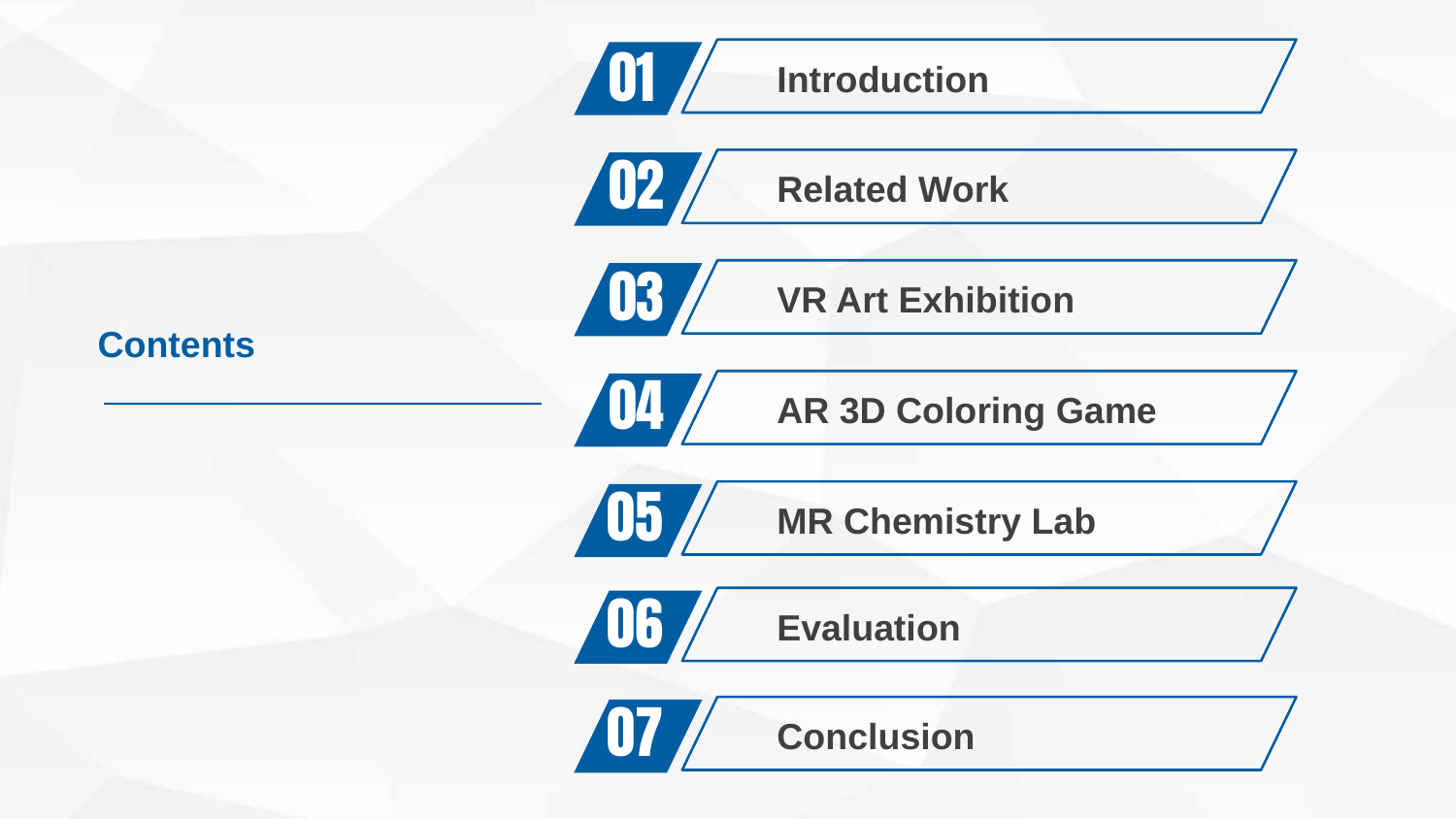

01

Introduction
02

Related Work
03

VR Art Exhibition
Contents
04

AR 3D Coloring Game
05

MR Chemistry Lab
06

Evaluation
07

Conclusion